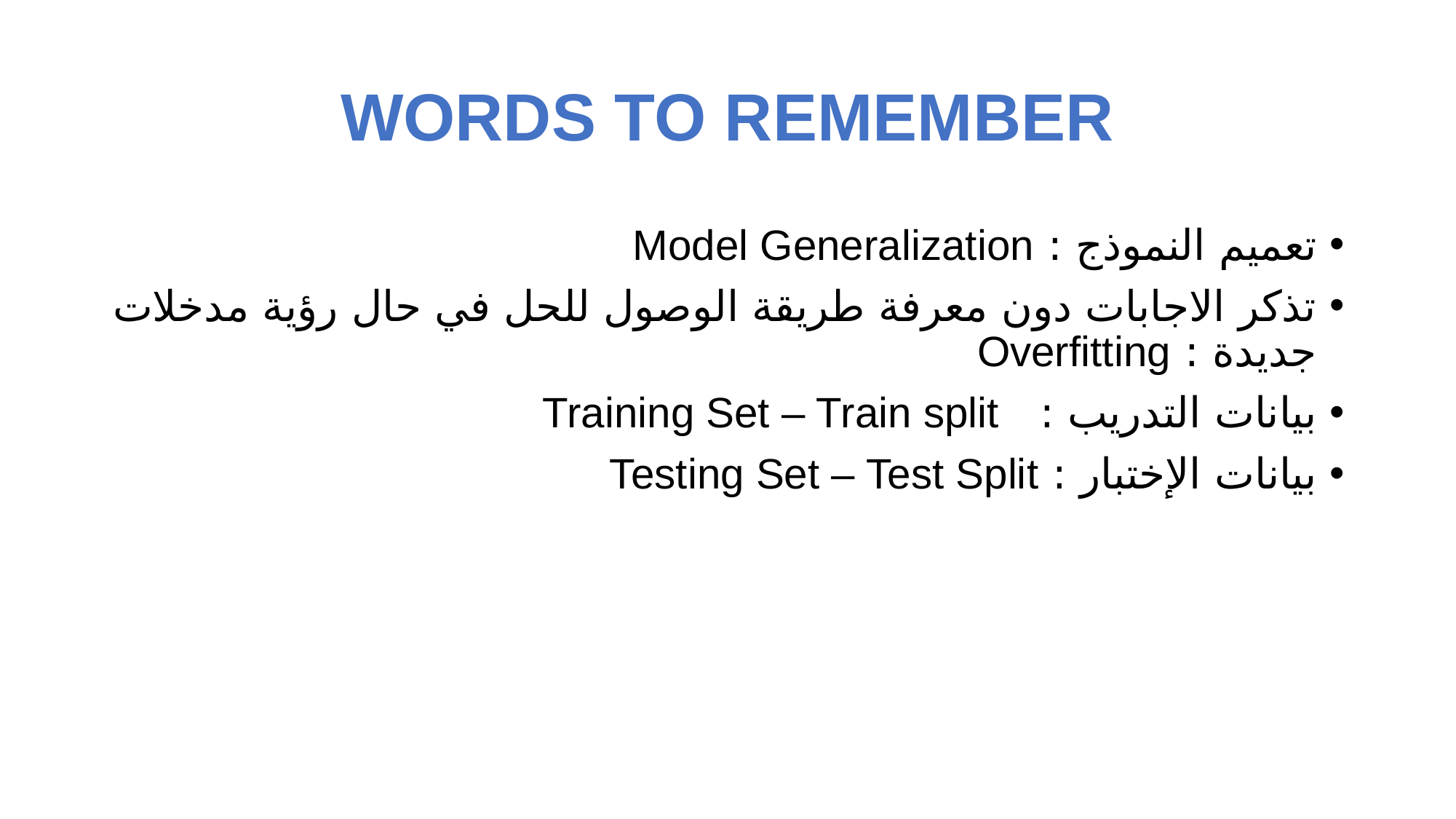

# WORDS TO REMEMBER
تعميم النموذج : Model Generalization
تذكر الاجابات دون معرفة طريقة الوصول للحل في حال رؤية مدخلات جديدة : Overfitting
بيانات التدريب :   Training Set – Train split
بيانات الإختبار : Testing Set – Test Split